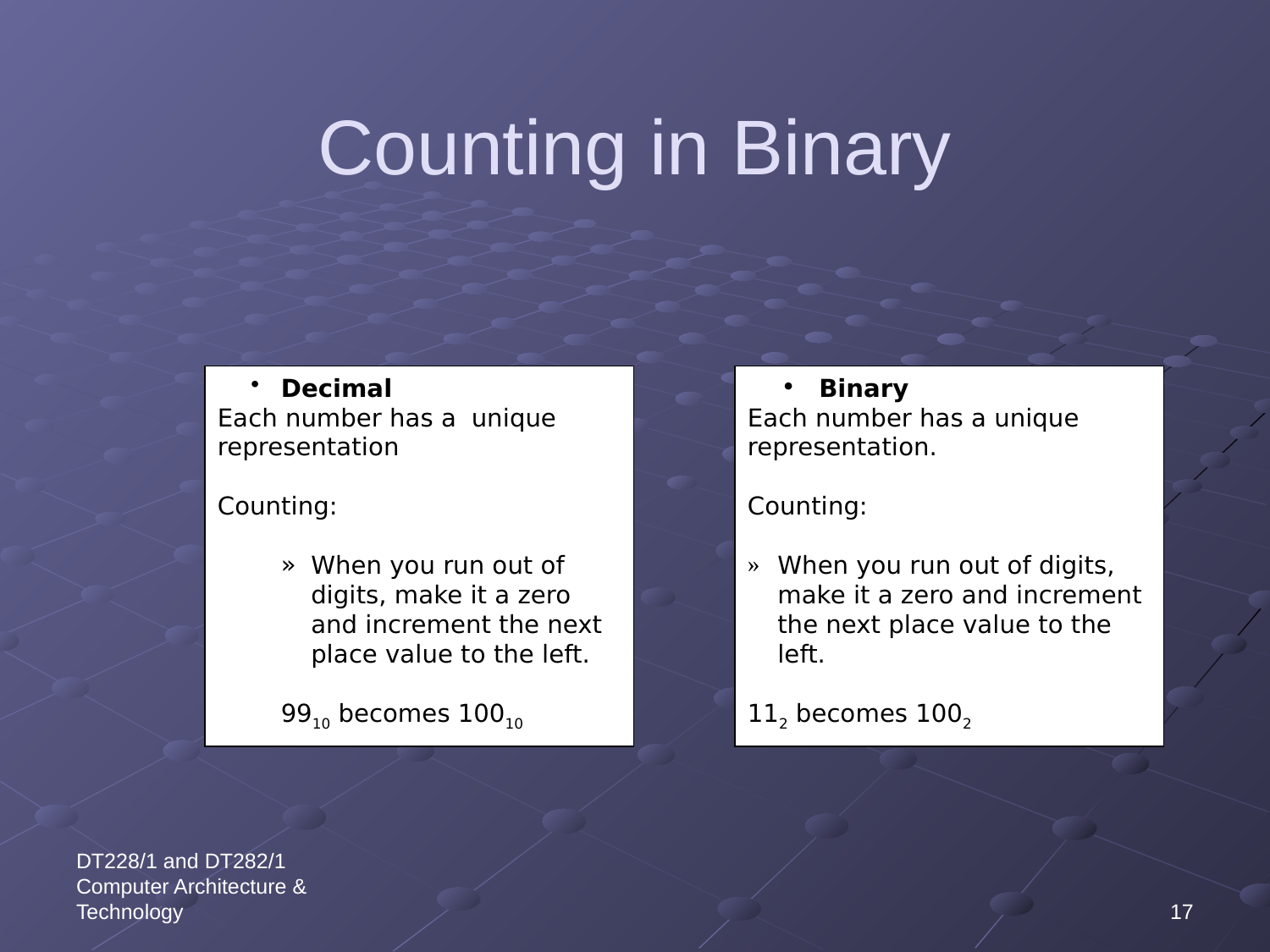

# Counting in Binary
Decimal
Each number has a 	unique representation

Counting:

When you run out of digits, make it a zero and increment the next place value to the left.

9910 becomes 10010
 Binary
Each number has a unique representation.

Counting:

When you run out of digits, make it a zero and increment the next place value to the left.

112 becomes 1002

DT228/1 and DT282/1 Computer Architecture & Technology
17